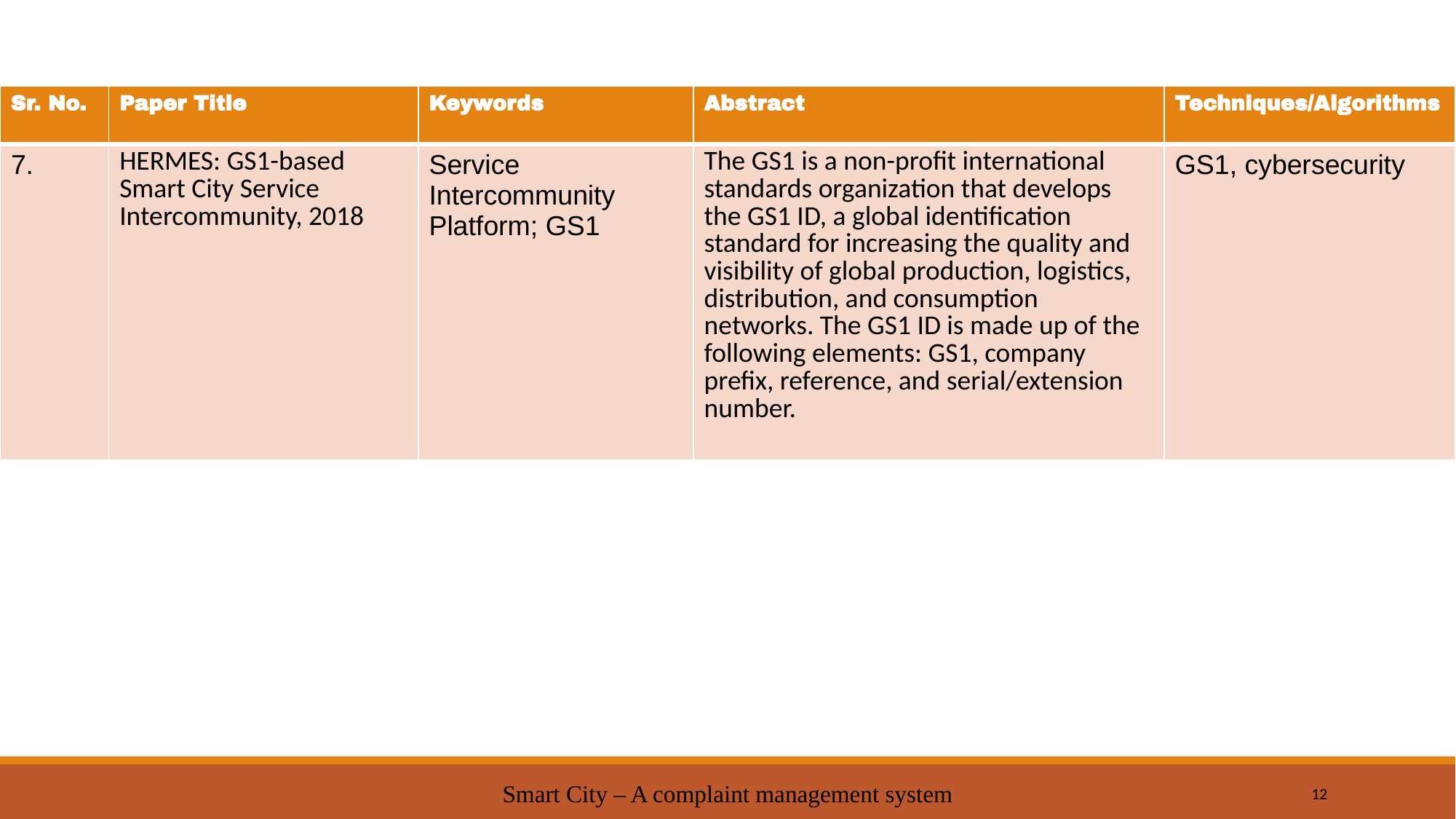

| Sr. No. | Paper Title | Keywords | Abstract | Techniques/Algorithms |
| --- | --- | --- | --- | --- |
| 7. | HERMES: GS1-based Smart City Service Intercommunity, 2018 | Service Intercommunity Platform; GS1 | The GS1 is a non-profit international standards organization that develops the GS1 ID, a global identification standard for increasing the quality and visibility of global production, logistics, distribution, and consumption networks. The GS1 ID is made up of the following elements: GS1, company prefix, reference, and serial/extension number. | GS1, cybersecurity |
Smart City – A complaint management system
12